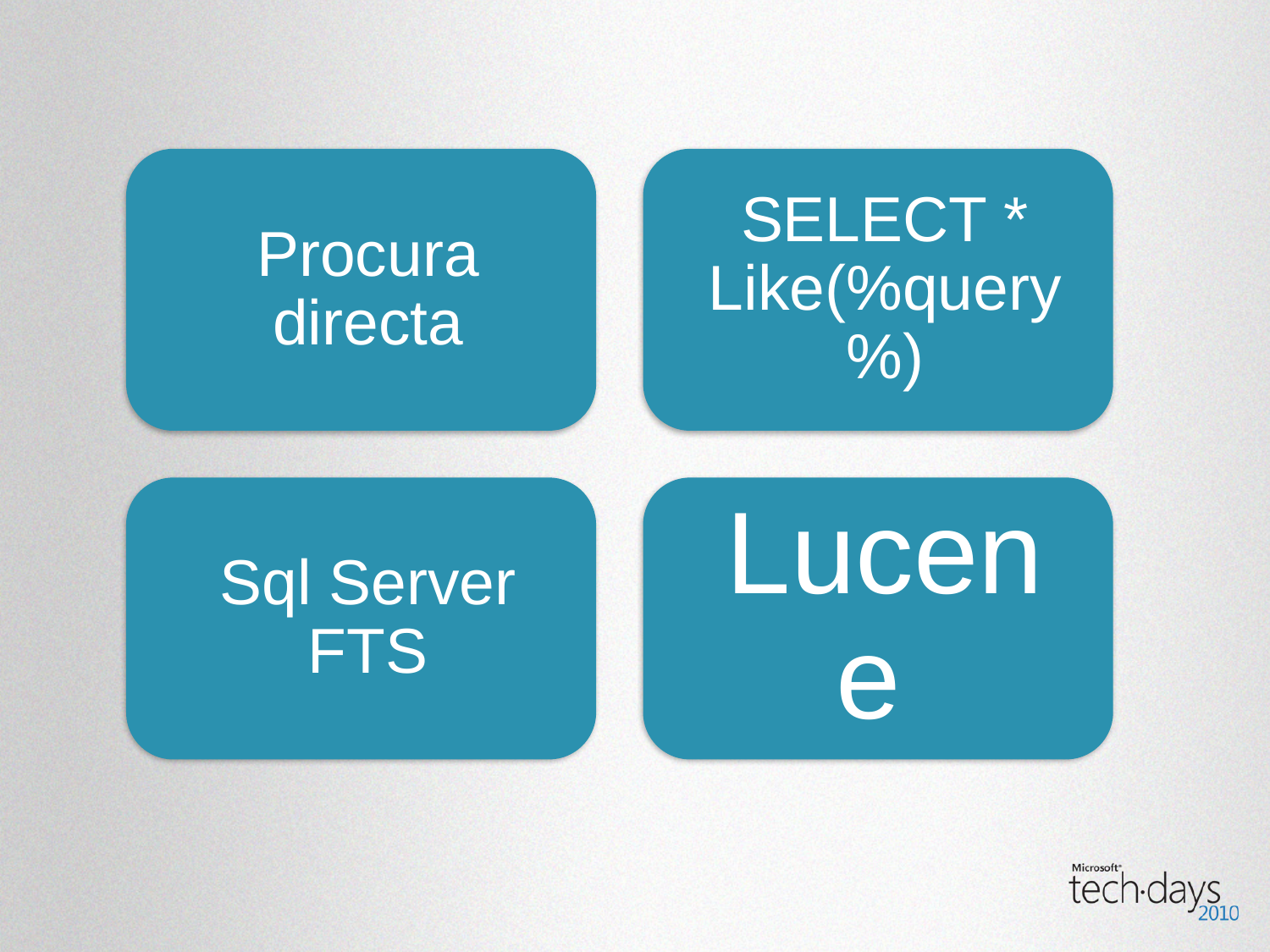

Procura directa
SELECT * Like(%query%)
Sql Server FTS
Lucene